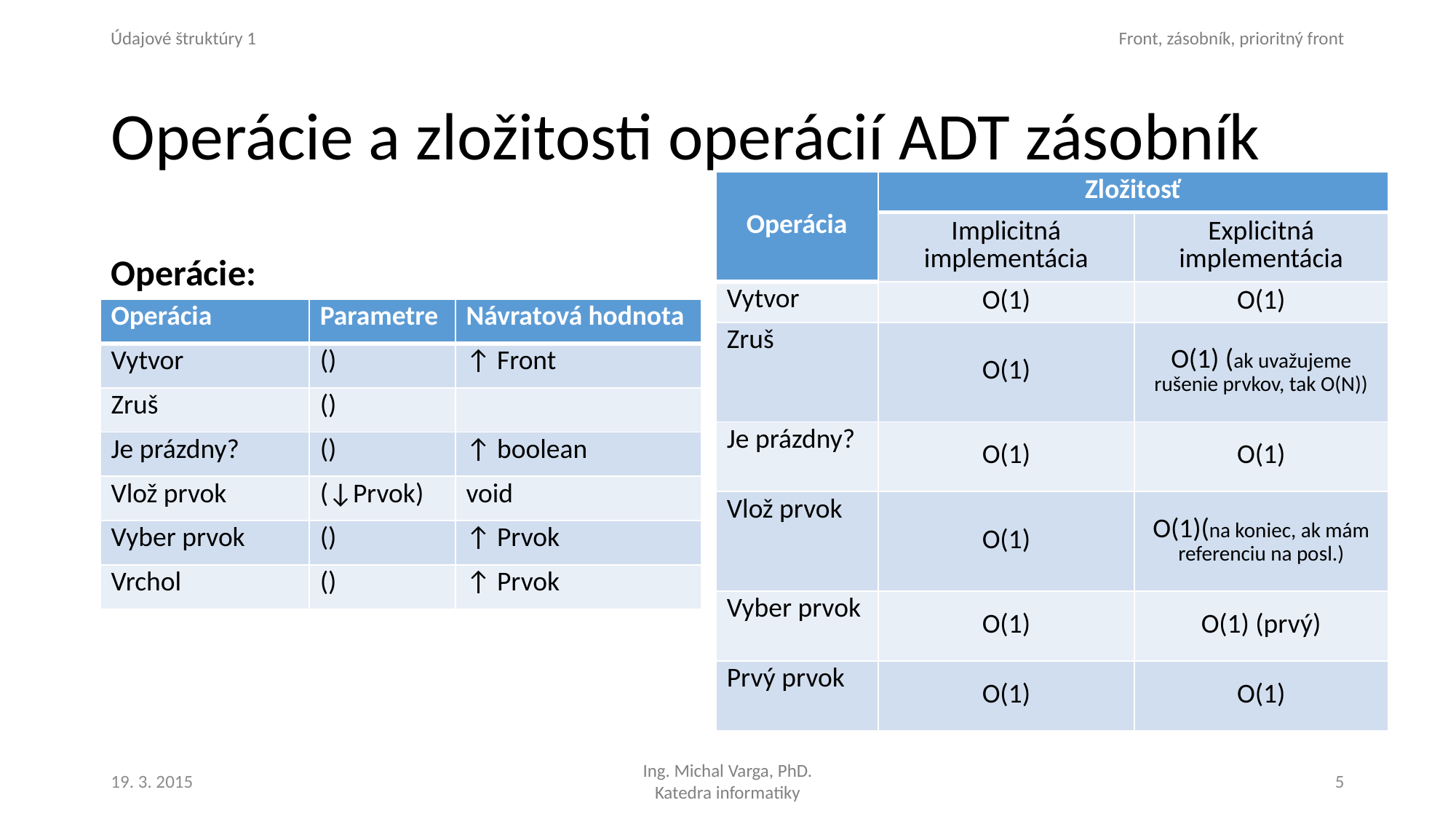

# Operácie a zložitosti operácií ADT zásobník
| Operácia | Zložitosť |  |
| --- | --- | --- |
|  | Implicitná implementácia | Explicitná implementácia |
| Vytvor | O(1) | O(1) |
| Zruš | O(1) | O(1) (ak uvažujeme rušenie prvkov, tak O(N)) |
| Je prázdny? | O(1) | O(1) |
| Vlož prvok | O(1) | O(1)(na koniec, ak mám referenciu na posl.) |
| Vyber prvok | O(1) | O(1) (prvý) |
| Prvý prvok | O(1) | O(1) |
Operácie:
| Operácia | Parametre | Návratová hodnota |
| --- | --- | --- |
| Vytvor | () | ↑ Front |
| Zruš | () |  |
| Je prázdny? | () | ↑ boolean |
| Vlož prvok | (↓Prvok) | void |
| Vyber prvok | () | ↑ Prvok |
| Vrchol | () | ↑ Prvok |
19. 3. 2015
5